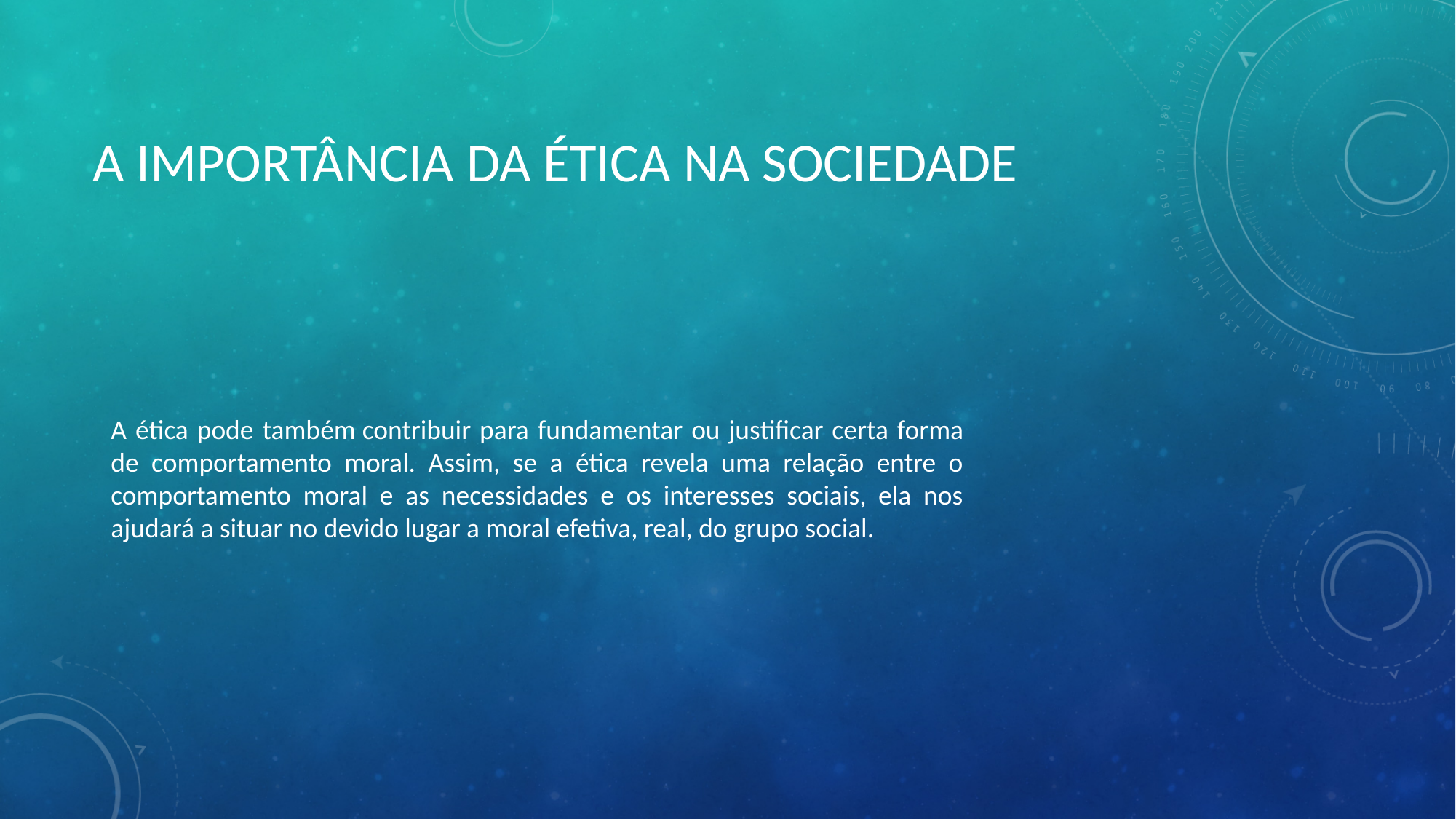

# A Importância da Ética na Sociedade
A ética pode também contribuir para fundamentar ou justificar certa forma de comportamento moral. Assim, se a ética revela uma relação entre o comportamento moral e as necessidades e os interesses sociais, ela nos ajudará a situar no devido lugar a moral efetiva, real, do grupo social.